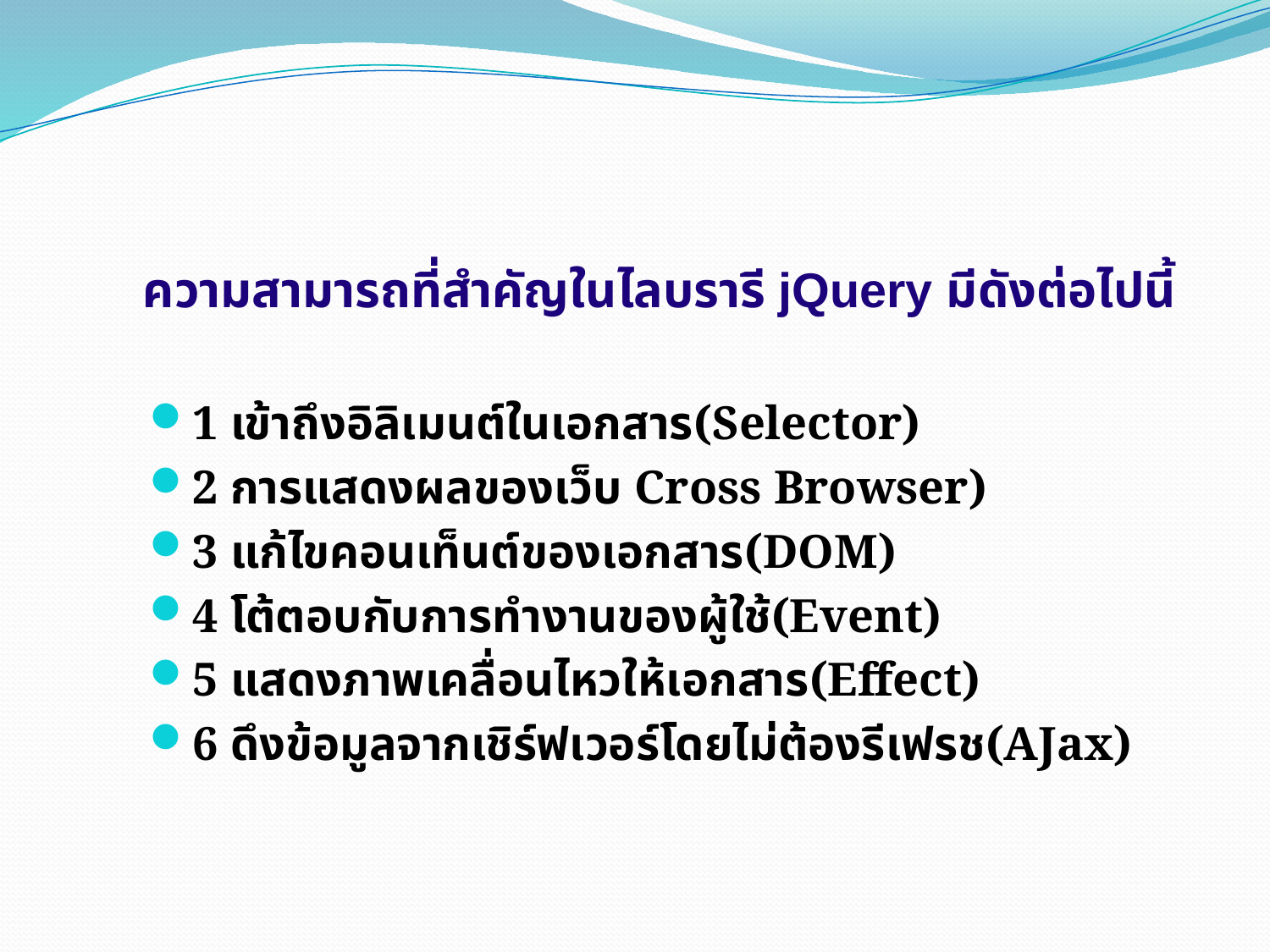

# ความสามารถที่สำคัญในไลบรารี jQuery มีดังต่อไปนี้
1 เข้าถึงอิลิเมนต์ในเอกสาร(Selector)
2 การแสดงผลของเว็บ Cross Browser)
3 แก้ไขคอนเท็นต์ของเอกสาร(DOM)
4 โต้ตอบกับการทำงานของผู้ใช้(Event)
5 แสดงภาพเคลื่อนไหวให้เอกสาร(Effect)
6 ดึงข้อมูลจากเชิร์ฟเวอร์โดยไม่ต้องรีเฟรช(AJax)